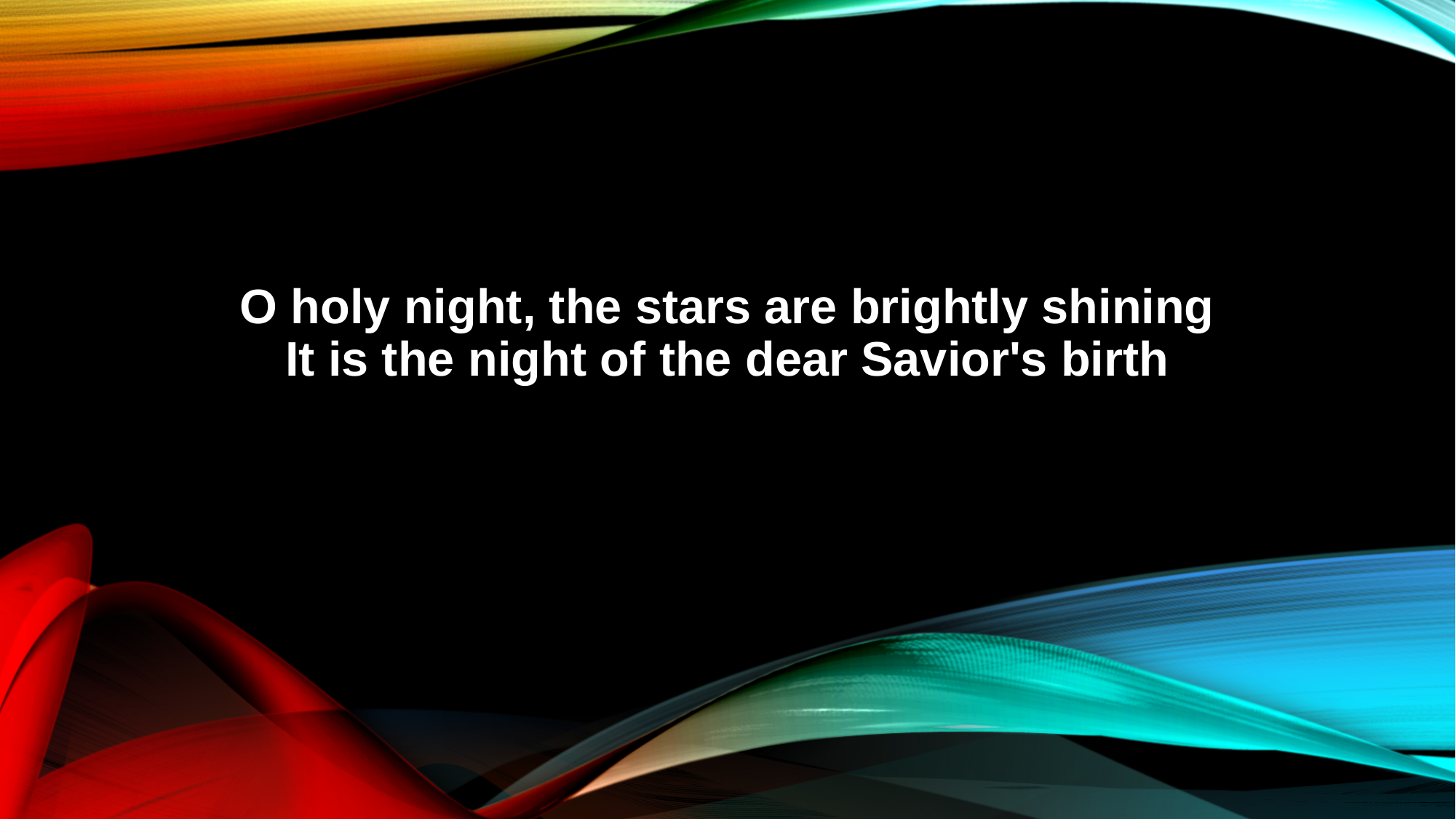

O holy night, the stars are brightly shining
It is the night of the dear Savior's birth